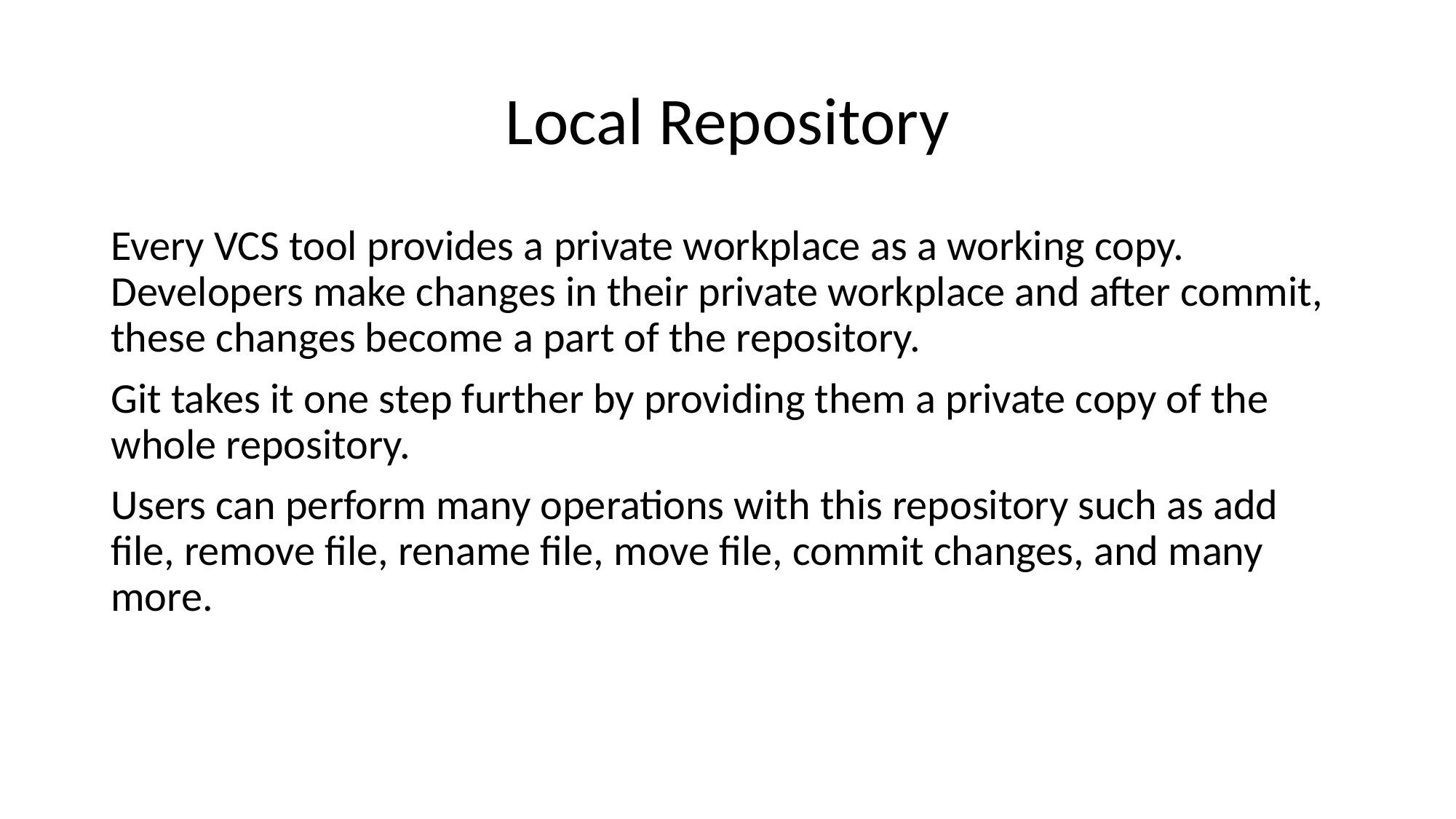

# Local Repository
Every VCS tool provides a private workplace as a working copy. Developers make changes in their private workplace and after commit, these changes become a part of the repository.
Git takes it one step further by providing them a private copy of the whole repository.
Users can perform many operations with this repository such as add file, remove file, rename file, move file, commit changes, and many more.